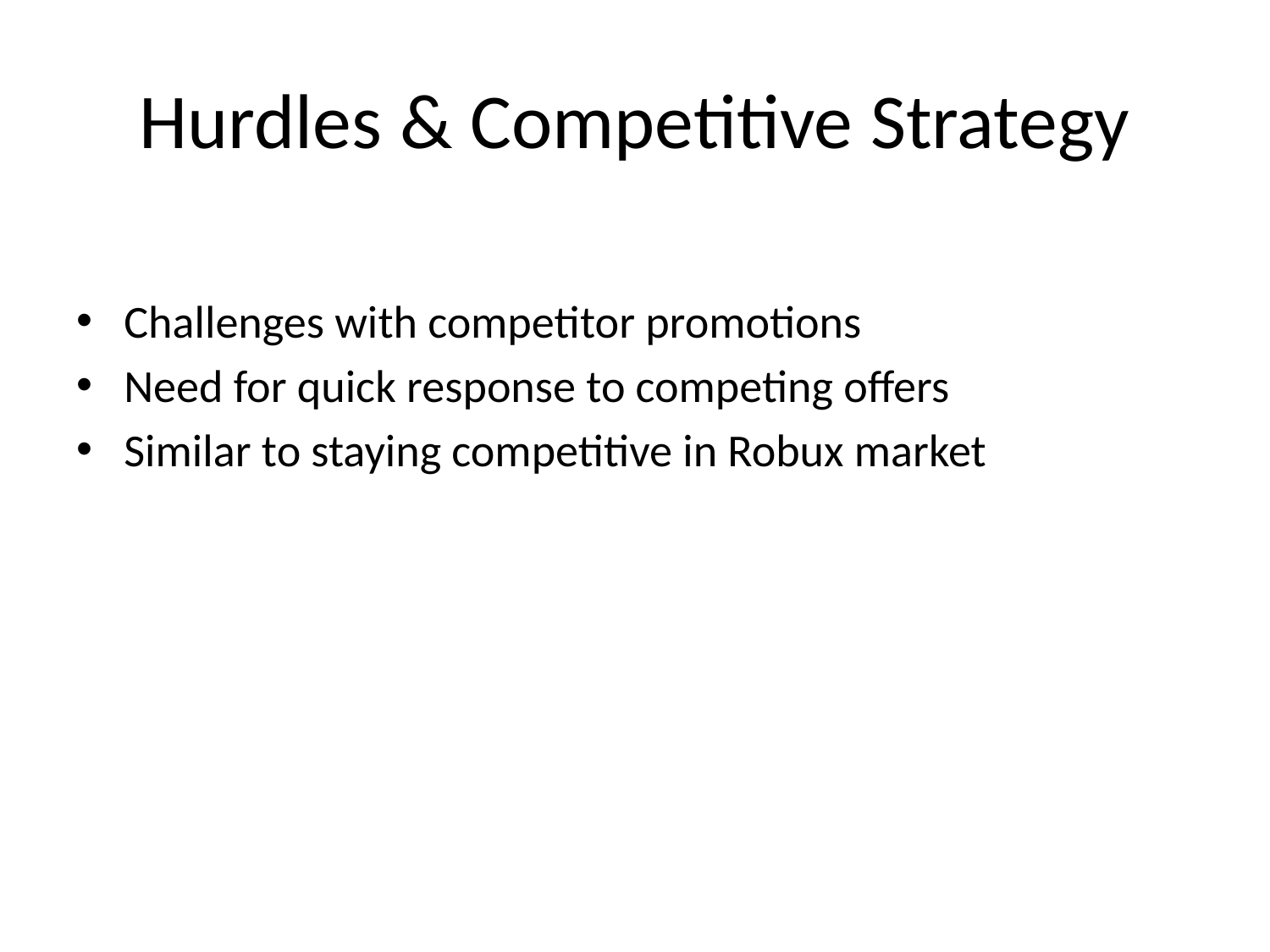

# Hurdles & Competitive Strategy

Challenges with competitor promotions
Need for quick response to competing offers
Similar to staying competitive in Robux market